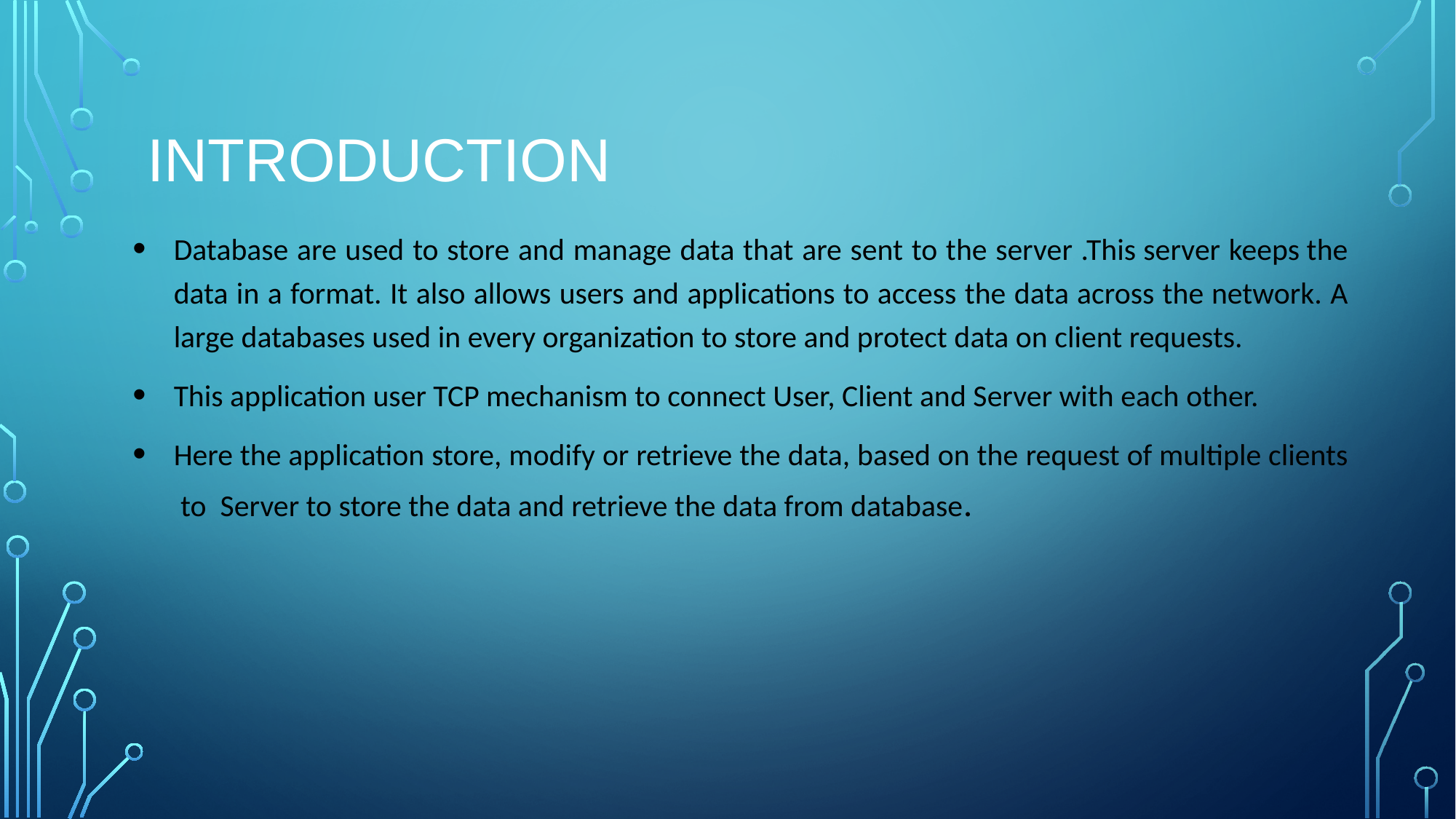

# Introduction
Database are used to store and manage data that are sent to the server .This server keeps the data in a format. It also allows users and applications to access the data across the network. A large databases used in every organization to store and protect data on client requests.
This application user TCP mechanism to connect User, Client and Server with each other.
Here the application store, modify or retrieve the data, based on the request of multiple clients  to  Server to store the data and retrieve the data from database.